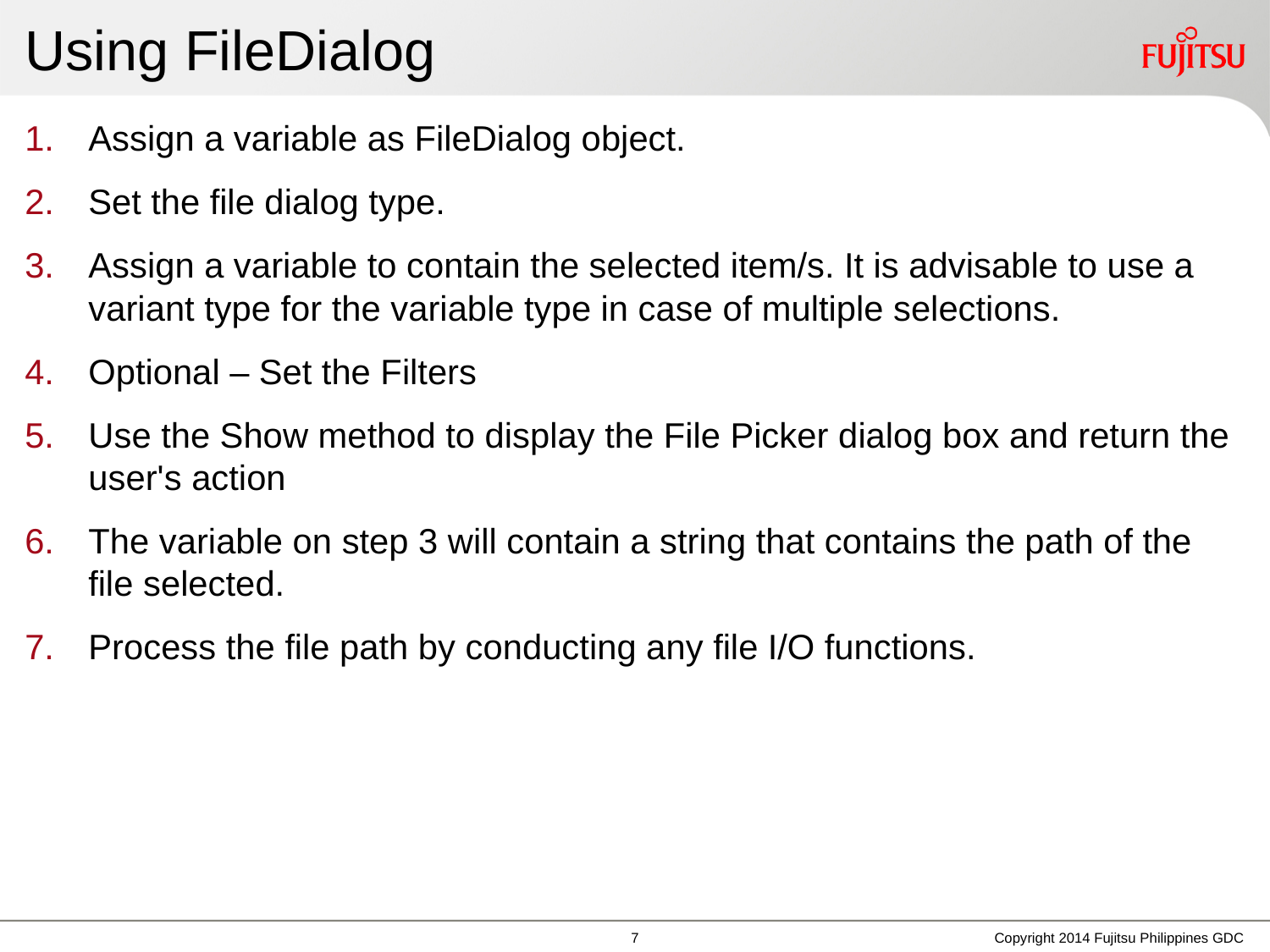

# Using FileDialog
Assign a variable as FileDialog object.
Set the file dialog type.
Assign a variable to contain the selected item/s. It is advisable to use a variant type for the variable type in case of multiple selections.
Optional – Set the Filters
Use the Show method to display the File Picker dialog box and return the user's action
The variable on step 3 will contain a string that contains the path of the file selected.
Process the file path by conducting any file I/O functions.

Copyright 2014 Fujitsu Philippines GDC